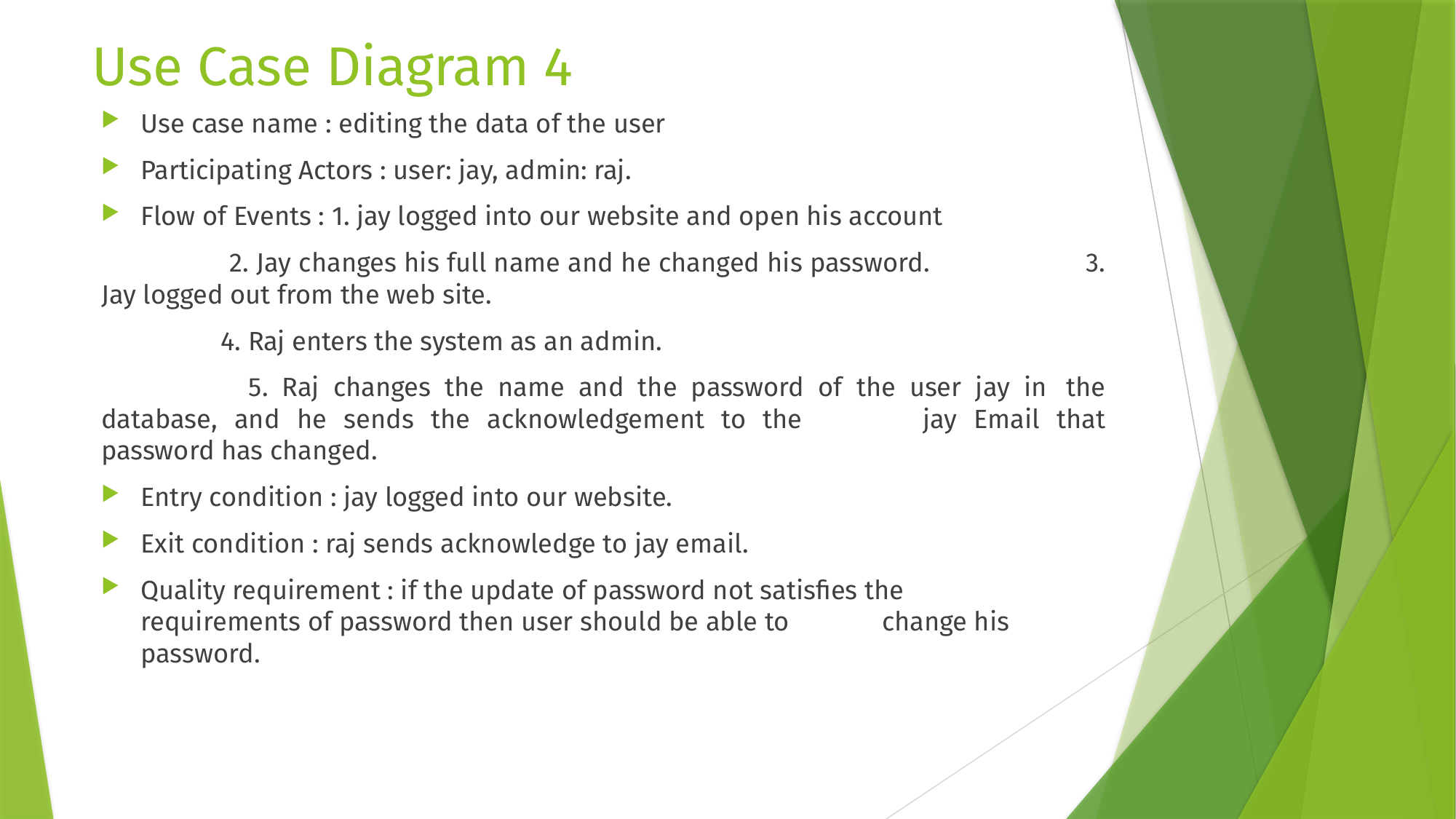

# Use Case Diagram 4
Use case name : editing the data of the user
Participating Actors : user: jay, admin: raj.
Flow of Events : 1. jay logged into our website and open his account
				   2. Jay changes his full name and he changed his password.				   	   3. Jay logged out from the web site.
 				  4. Raj enters the system as an admin.
  				  5. Raj changes the name and the password of the user jay in 					the database, and he sends the acknowledgement to the 						jay Email that password has changed.
Entry condition : jay logged into our website.
Exit condition : raj sends acknowledge to jay email.
Quality requirement : if the update of password not satisfies the 									requirements of password then user should be able to 						change his password.